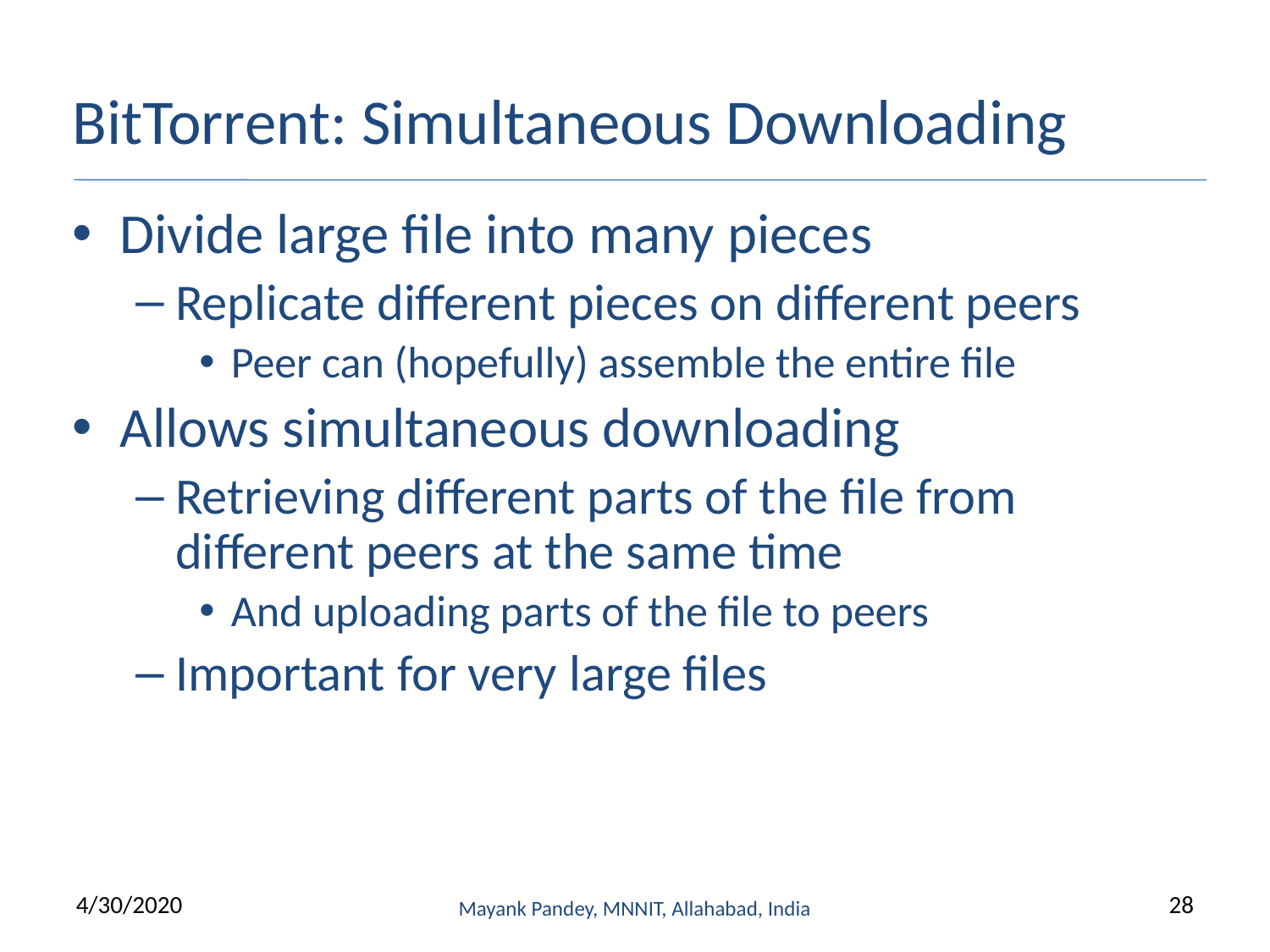

# BitTorrent: Simultaneous Downloading
Divide large file into many pieces
Replicate different pieces on different peers
Peer can (hopefully) assemble the entire file
Allows simultaneous downloading
Retrieving different parts of the file from different peers at the same time
And uploading parts of the file to peers
Important for very large files
4/30/2020
Mayank Pandey, MNNIT, Allahabad, India
28